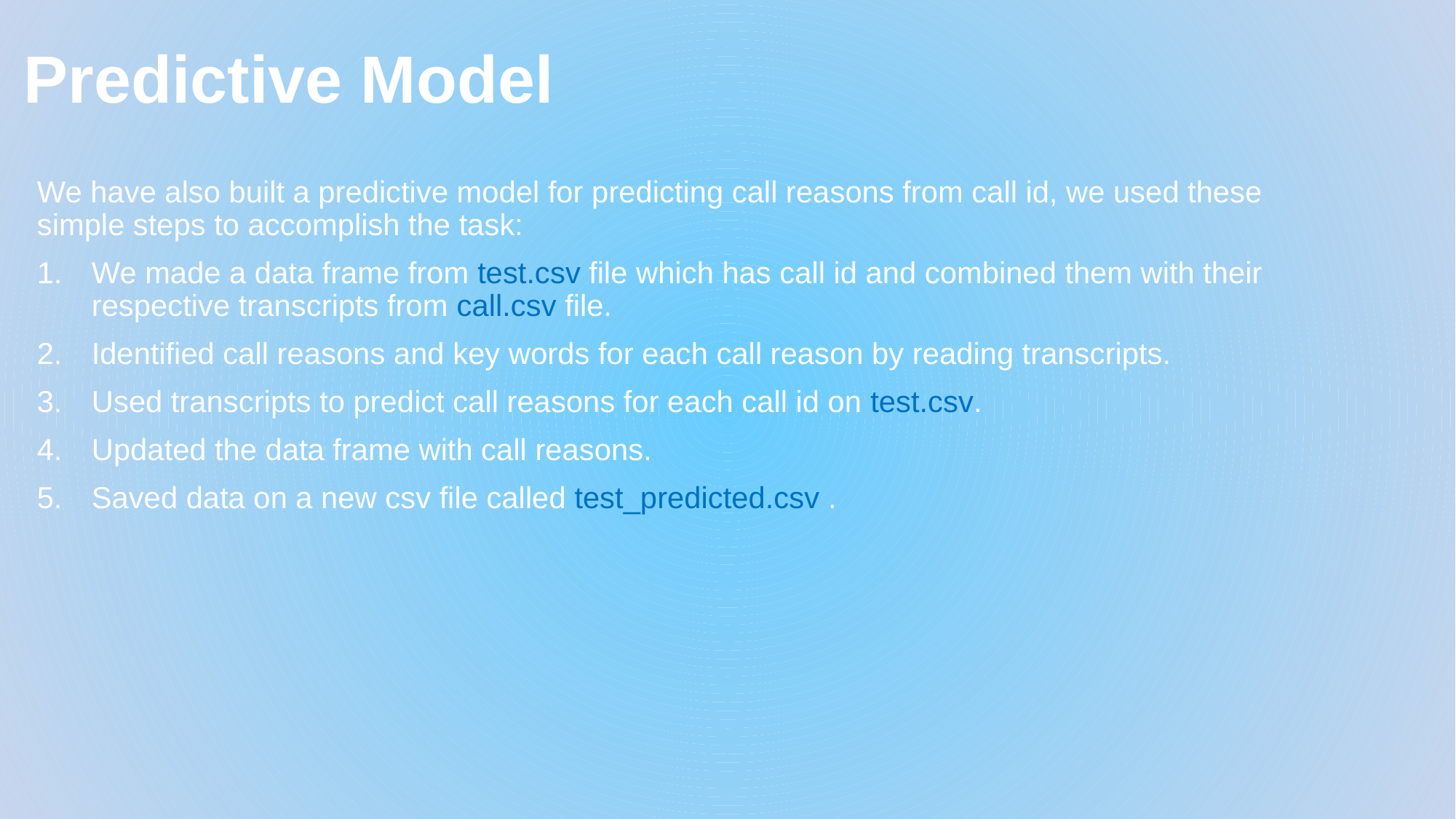

# Predictive Model
We have also built a predictive model for predicting call reasons from call id, we used these simple steps to accomplish the task:
We made a data frame from test.csv file which has call id and combined them with their respective transcripts from call.csv file.
Identified call reasons and key words for each call reason by reading transcripts.
Used transcripts to predict call reasons for each call id on test.csv.
Updated the data frame with call reasons.
Saved data on a new csv file called test_predicted.csv .